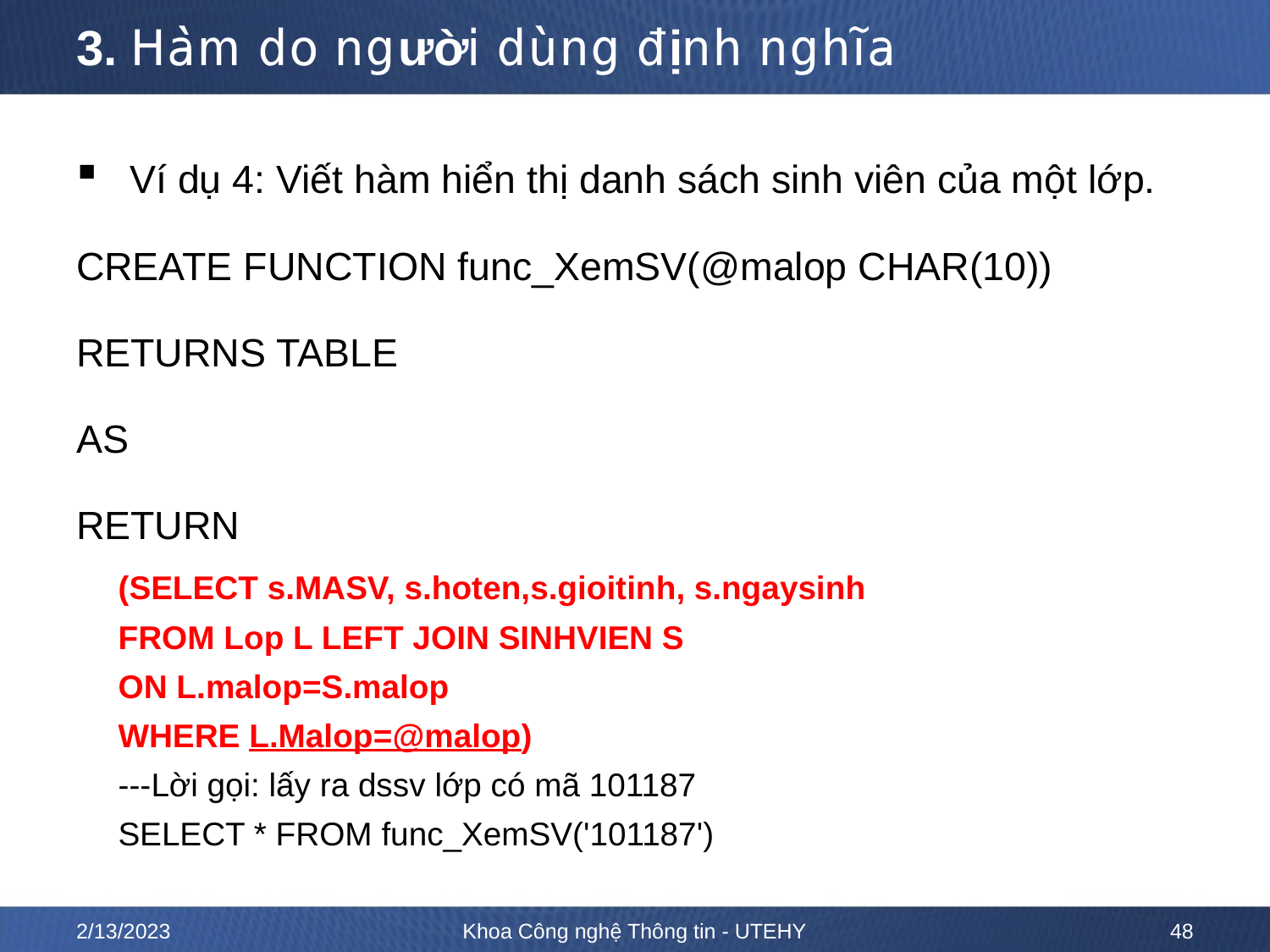

# 3. Hàm do người dùng định nghĩa
Ví dụ 4: Viết hàm hiển thị danh sách sinh viên của một lớp.
CREATE FUNCTION func_XemSV(@malop CHAR(10))
RETURNS TABLE
AS
RETURN
(SELECT s.MASV, s.hoten,s.gioitinh, s.ngaysinh
FROM Lop L LEFT JOIN SINHVIEN S
ON L.malop=S.malop
WHERE L.Malop=@malop)
---Lời gọi: lấy ra dssv lớp có mã 101187
SELECT * FROM func_XemSV('101187')

2/13/2023
Khoa Công nghệ Thông tin - UTEHY
48